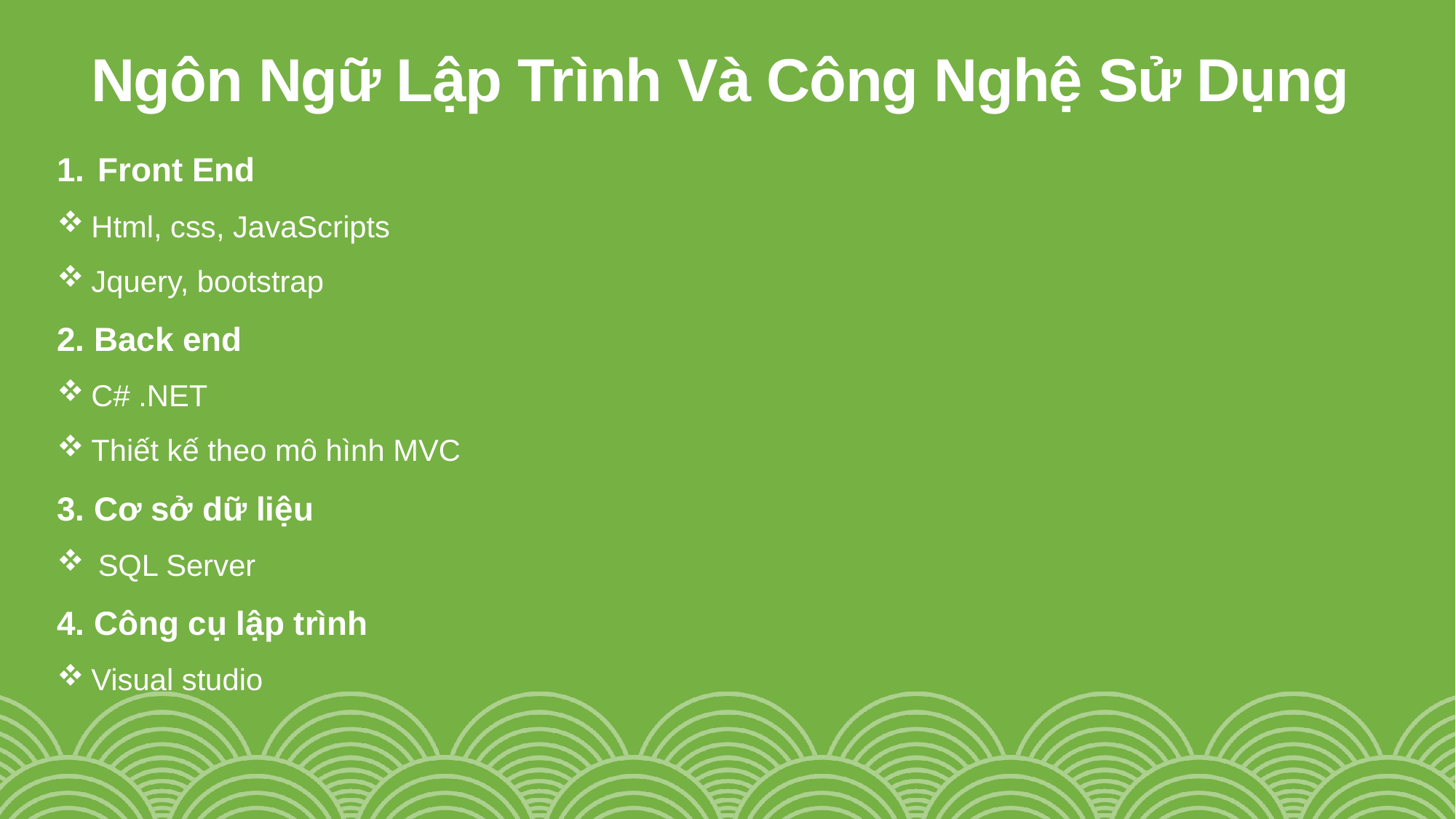

# Ngôn Ngữ Lập Trình Và Công Nghệ Sử Dụng
Front End
Html, css, JavaScripts
Jquery, bootstrap
2. Back end
C# .NET
Thiết kế theo mô hình MVC
3. Cơ sở dữ liệu
SQL Server
4. Công cụ lập trình
Visual studio